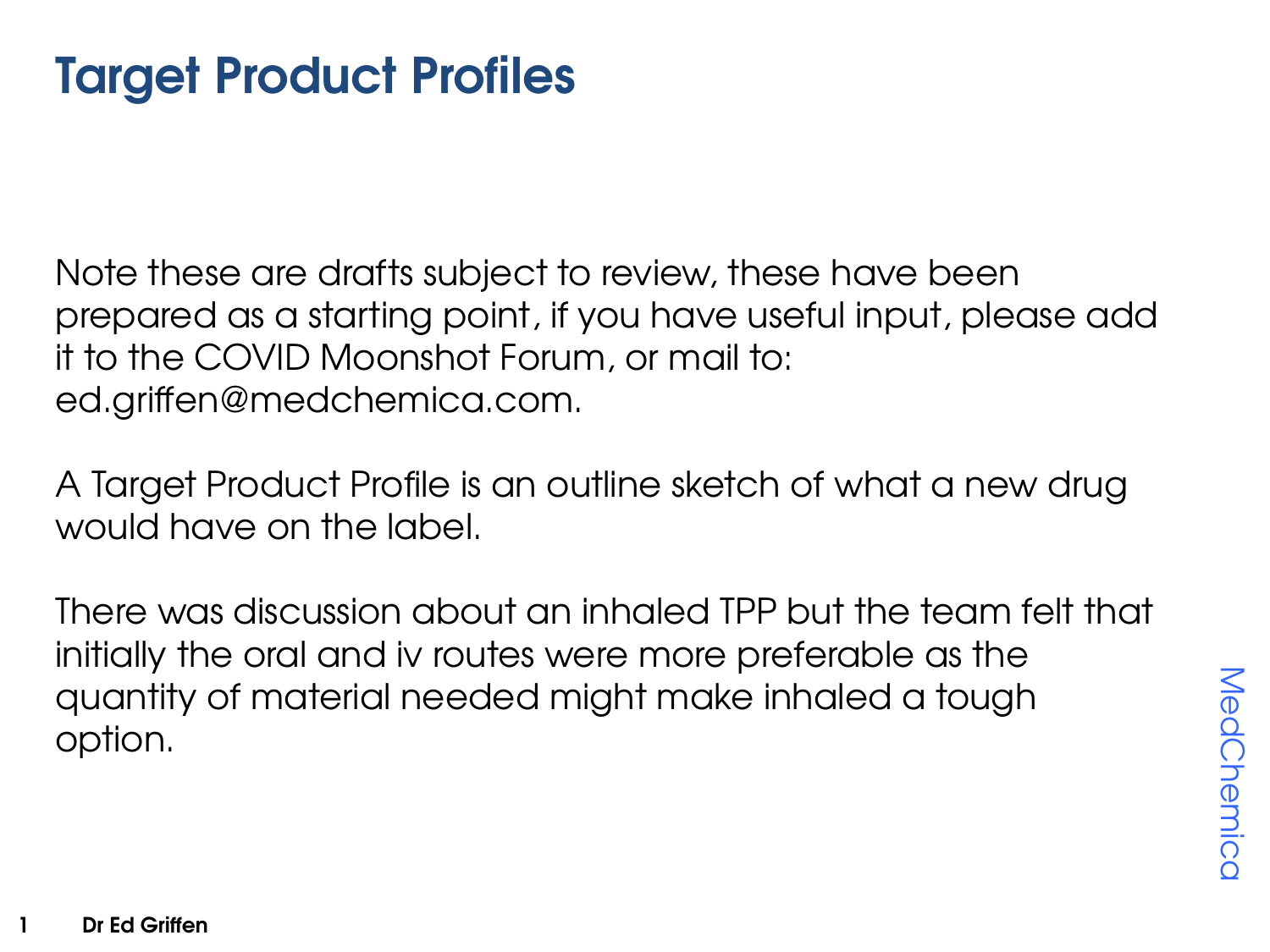

# Target Product Profiles

Note these are drafts subject to review, these have been prepared as a starting point, if you have useful input, please add it to the COVID Moonshot Forum, or mail to:
ed.griffen@medchemica.com.

A Target Product Profile is an outline sketch of what a new drug would have on the label.

There was discussion about an inhaled TPP but the team felt that initially the oral and iv routes were more preferable as the quantity of material needed might make inhaled a tough option.
1
Dr Ed Griffen